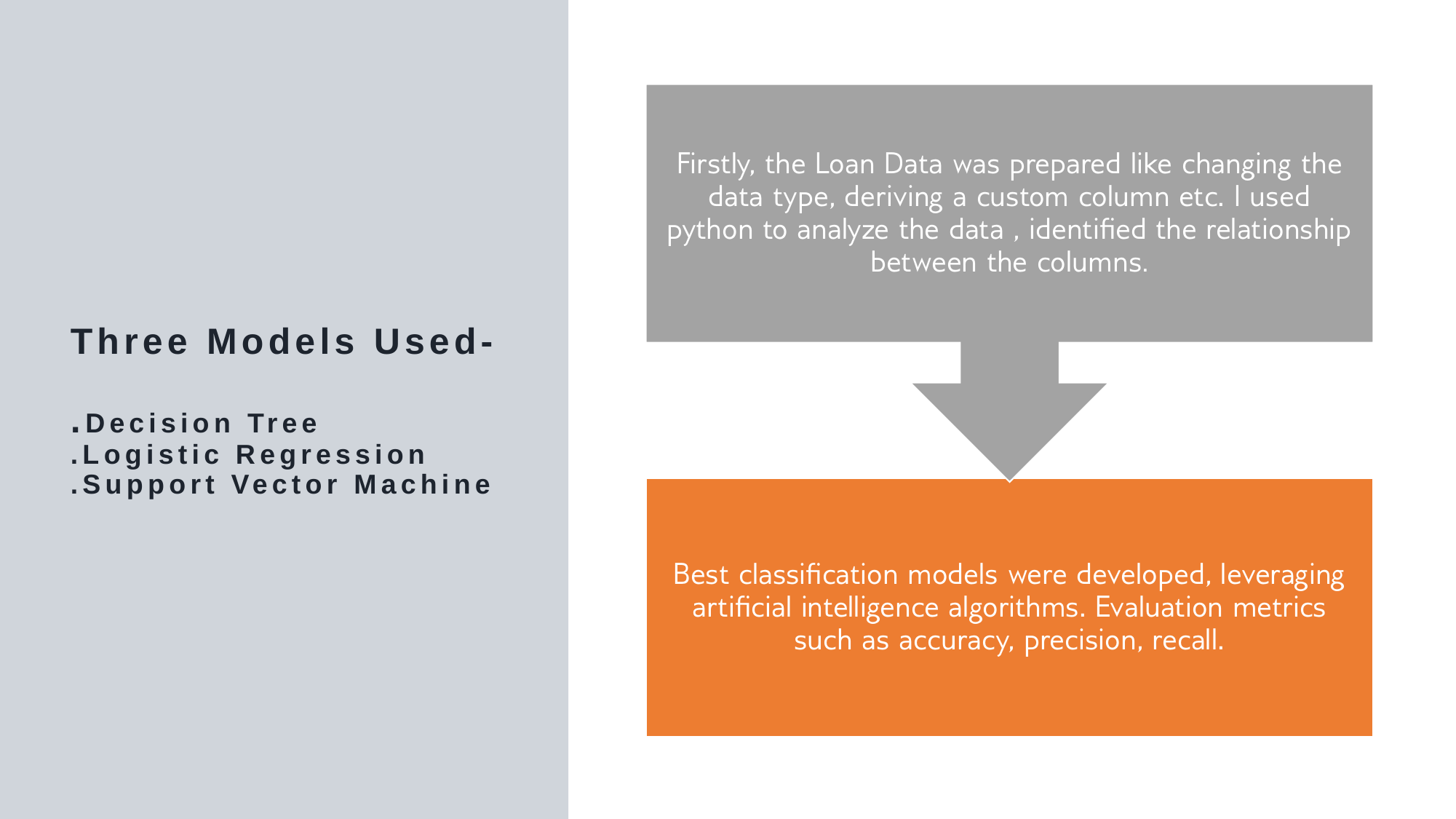

# Three Models Used- .Decision Tree .Logistic Regression .Support Vector Machine
Best classification models were developed, leveraging artificial intelligence algorithms. Evaluation metrics such as accuracy, precision, recall.
Firstly, the Loan Data was prepared like changing the data type, deriving a custom column etc. I used python to analyze the data , identified the relationship between the columns.